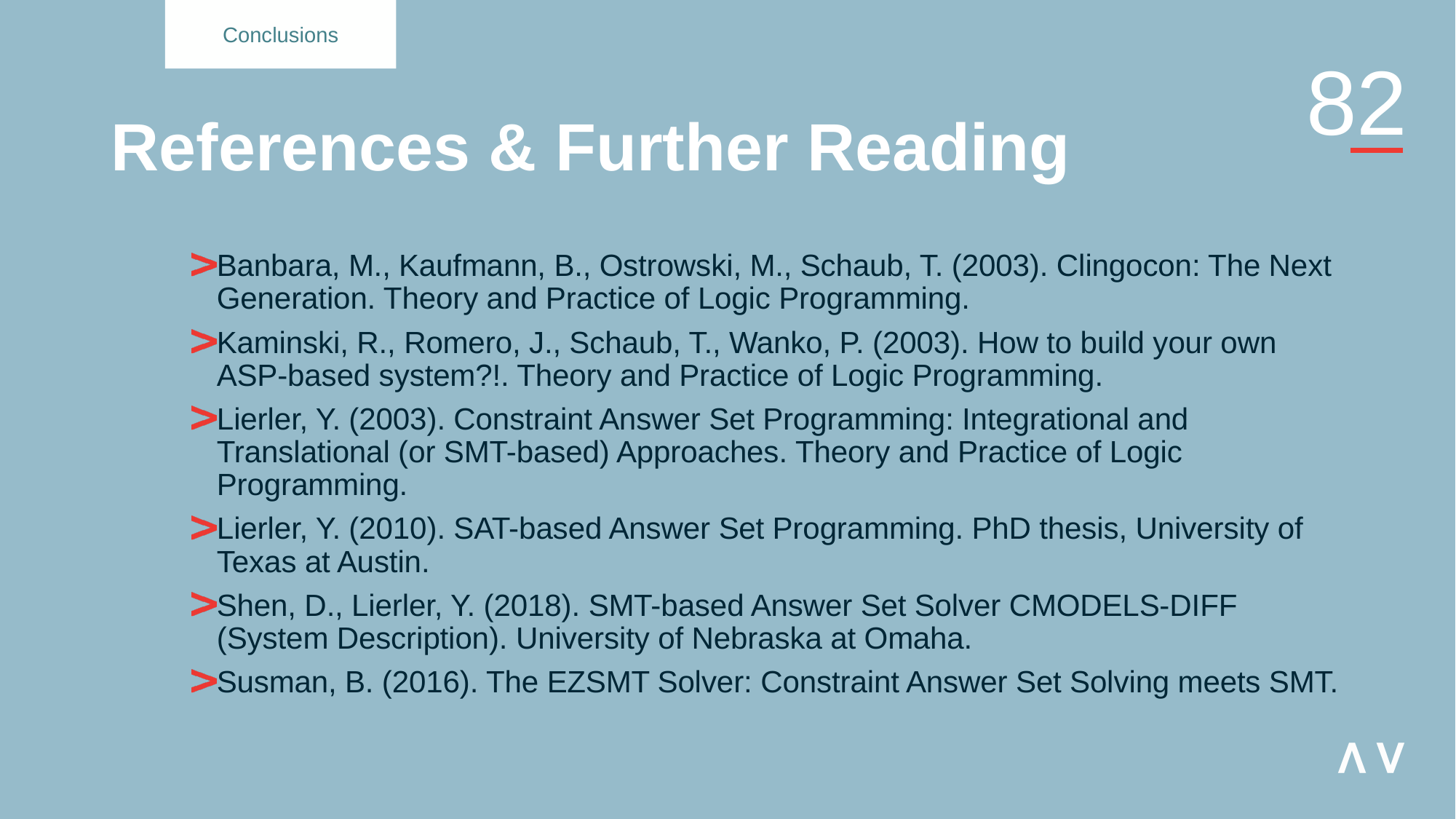

Conclusions
# References & Further Reading
Banbara, M., Kaufmann, B., Ostrowski, M., Schaub, T. (2003). Clingocon: The Next Generation. Theory and Practice of Logic Programming.
Kaminski, R., Romero, J., Schaub, T., Wanko, P. (2003). How to build your own ASP-based system?!. Theory and Practice of Logic Programming.
Lierler, Y. (2003). Constraint Answer Set Programming: Integrational and Translational (or SMT-based) Approaches. Theory and Practice of Logic Programming.
Lierler, Y. (2010). SAT-based Answer Set Programming. PhD thesis, University of Texas at Austin.
Shen, D., Lierler, Y. (2018). SMT-based Answer Set Solver CMODELS-DIFF (System Description). University of Nebraska at Omaha.
Susman, B. (2016). The EZSMT Solver: Constraint Answer Set Solving meets SMT.